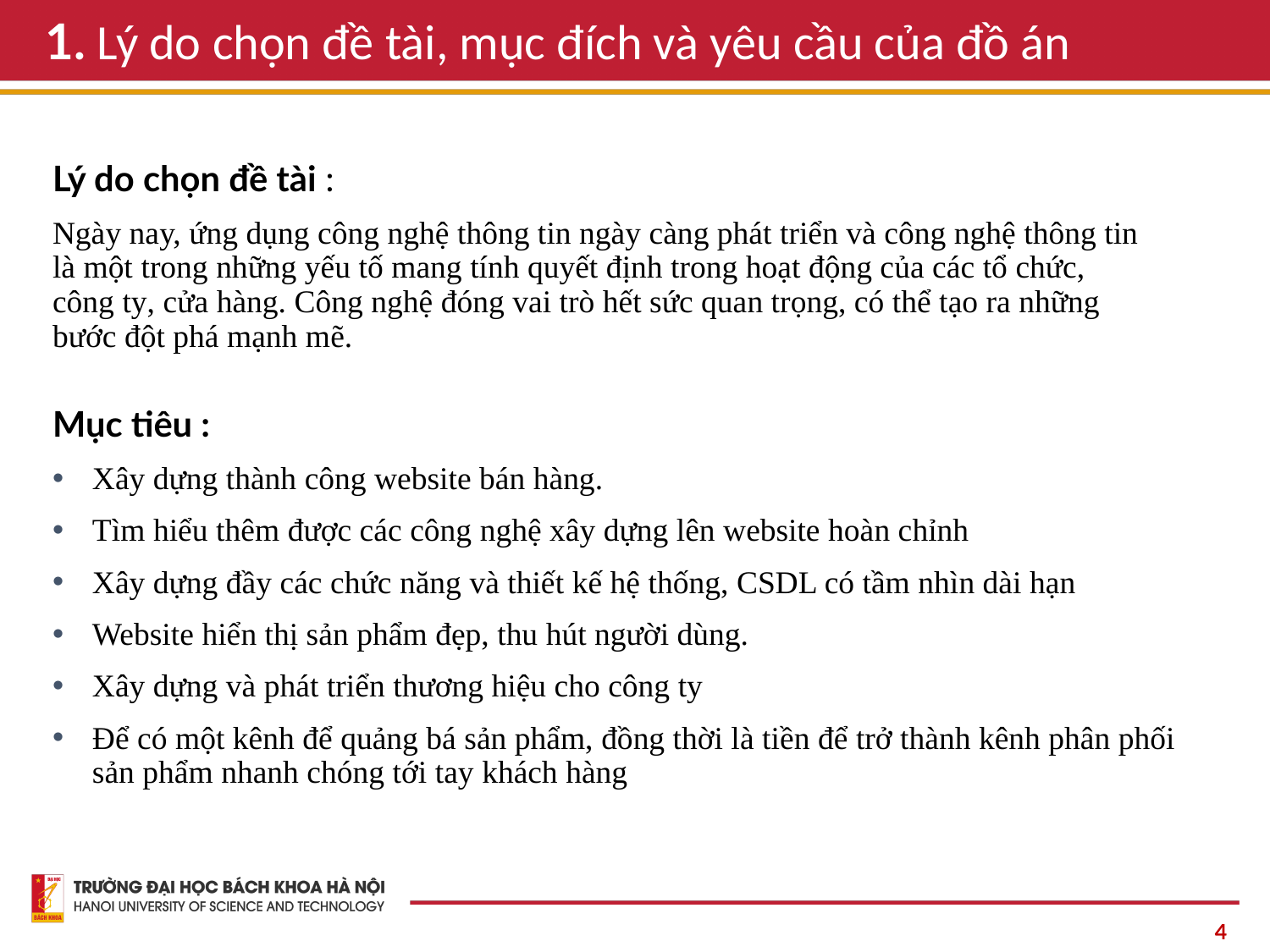

# 1. Lý do chọn đề tài, mục đích và yêu cầu của đồ án
Lý do chọn đề tài :
Ngày nay, ứng dụng công nghệ thông tin ngày càng phát triển và công nghệ thông tin là một trong những yếu tố mang tính quyết định trong hoạt động của các tổ chức, công ty, cửa hàng. Công nghệ đóng vai trò hết sức quan trọng, có thể tạo ra những bước đột phá mạnh mẽ.

Mục tiêu :
Xây dựng thành công website bán hàng.
Tìm hiểu thêm được các công nghệ xây dựng lên website hoàn chỉnh
Xây dựng đầy các chức năng và thiết kế hệ thống, CSDL có tầm nhìn dài hạn
Website hiển thị sản phẩm đẹp, thu hút người dùng.
Xây dựng và phát triển thương hiệu cho công ty
Để có một kênh để quảng bá sản phẩm, đồng thời là tiền để trở thành kênh phân phối sản phẩm nhanh chóng tới tay khách hàng
4